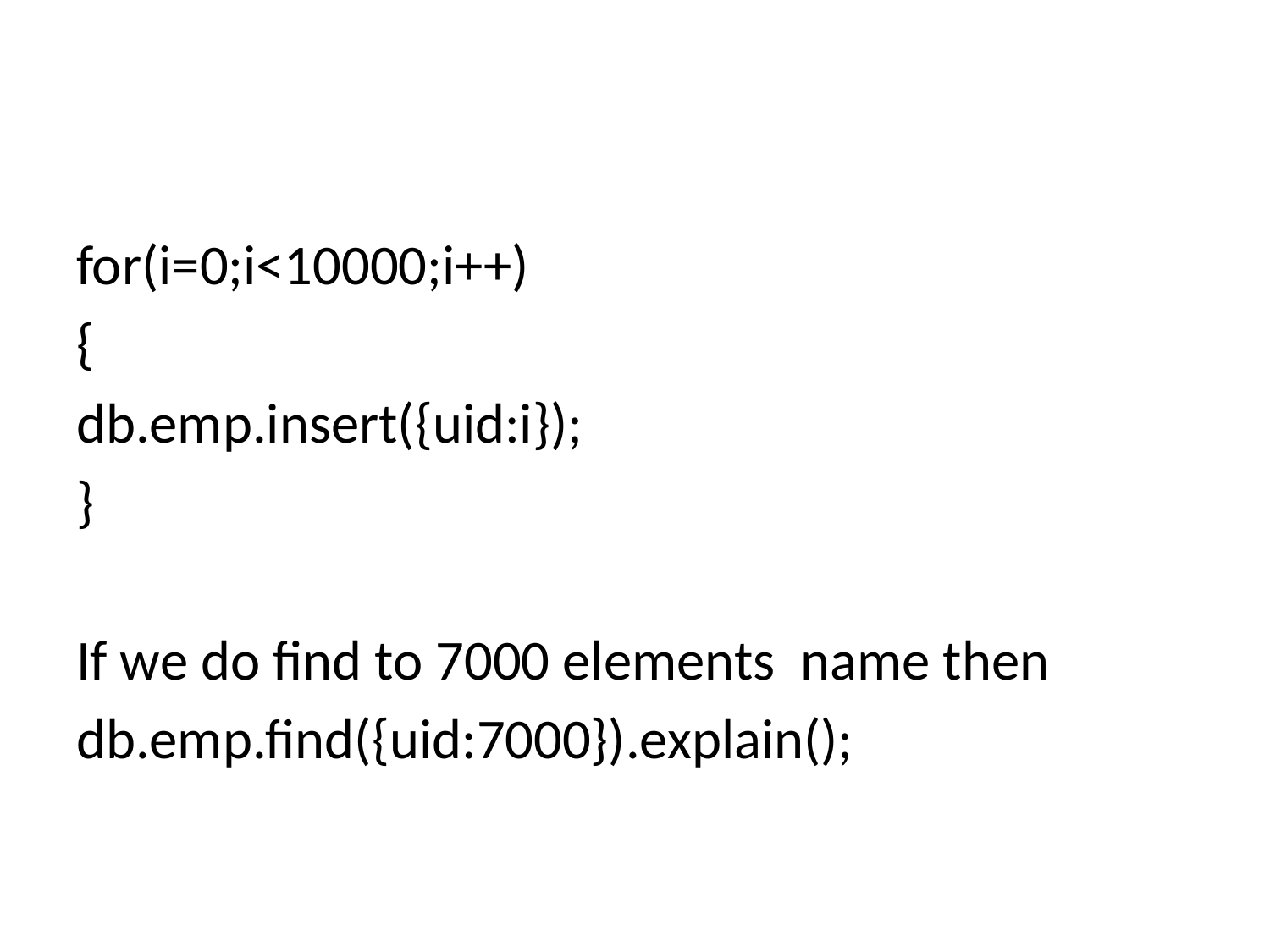

#
for(i=0;i<10000;i++)
{
db.emp.insert({uid:i});
}

If we do find to 7000 elements  name then
db.emp.find({uid:7000}).explain();